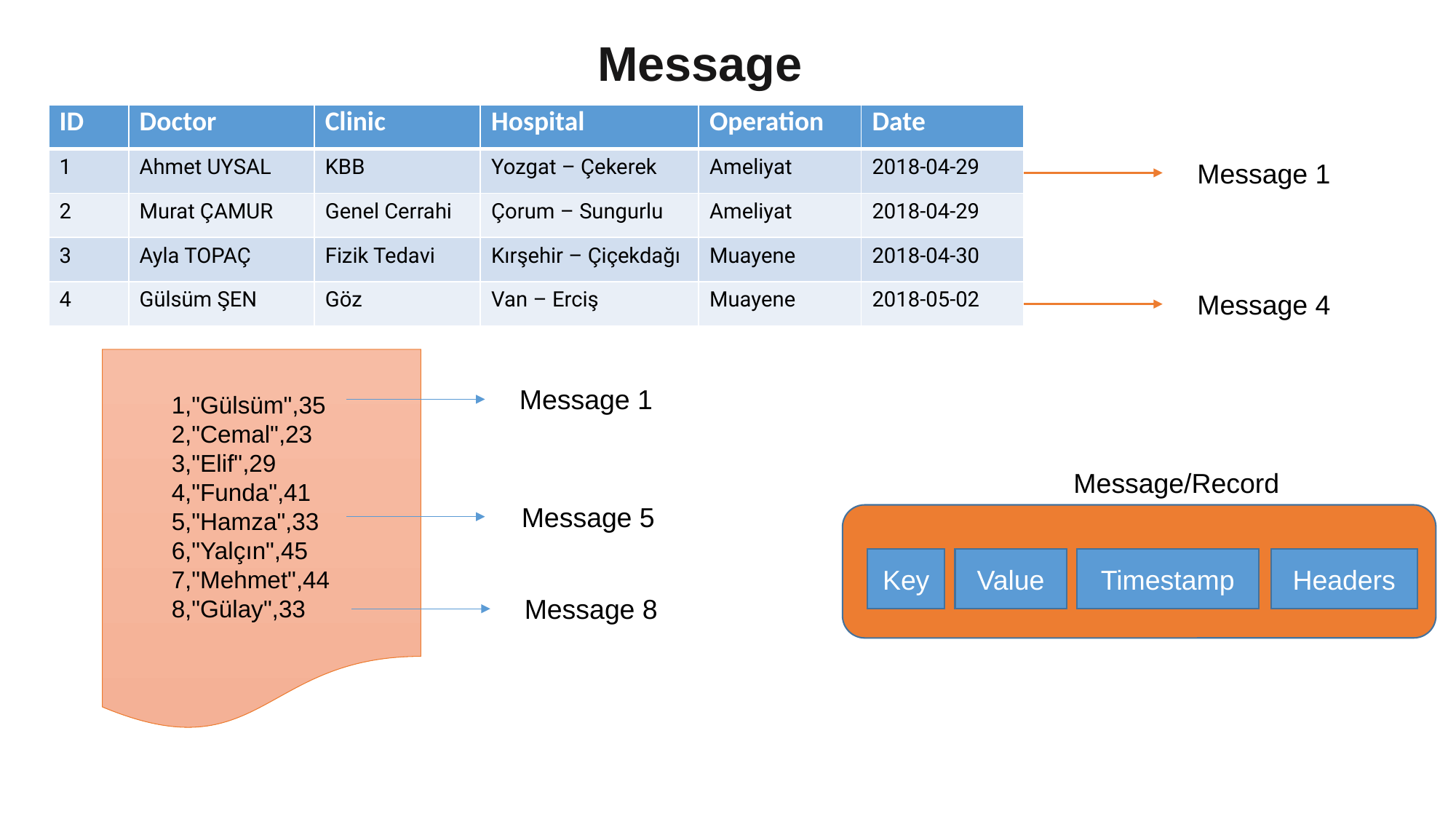

Message
| ID | Doctor | Clinic | Hospital | Operation | Date |
| --- | --- | --- | --- | --- | --- |
| 1 | Ahmet UYSAL | KBB | Yozgat – Çekerek | Ameliyat | 2018-04-29 |
| 2 | Murat ÇAMUR | Genel Cerrahi | Çorum – Sungurlu | Ameliyat | 2018-04-29 |
| 3 | Ayla TOPAÇ | Fizik Tedavi | Kırşehir – Çiçekdağı | Muayene | 2018-04-30 |
| 4 | Gülsüm ŞEN | Göz | Van – Erciş | Muayene | 2018-05-02 |
Message 1
Message 4

Message 1
1,"Gülsüm",35
2,"Cemal",23
3,"Elif",29
4,"Funda",41
5,"Hamza",33
6,"Yalçın",45
7,"Mehmet",44
8,"Gülay",33
Message/Record

Message 5
Key
Value
Timestamp
Headers
Message 8